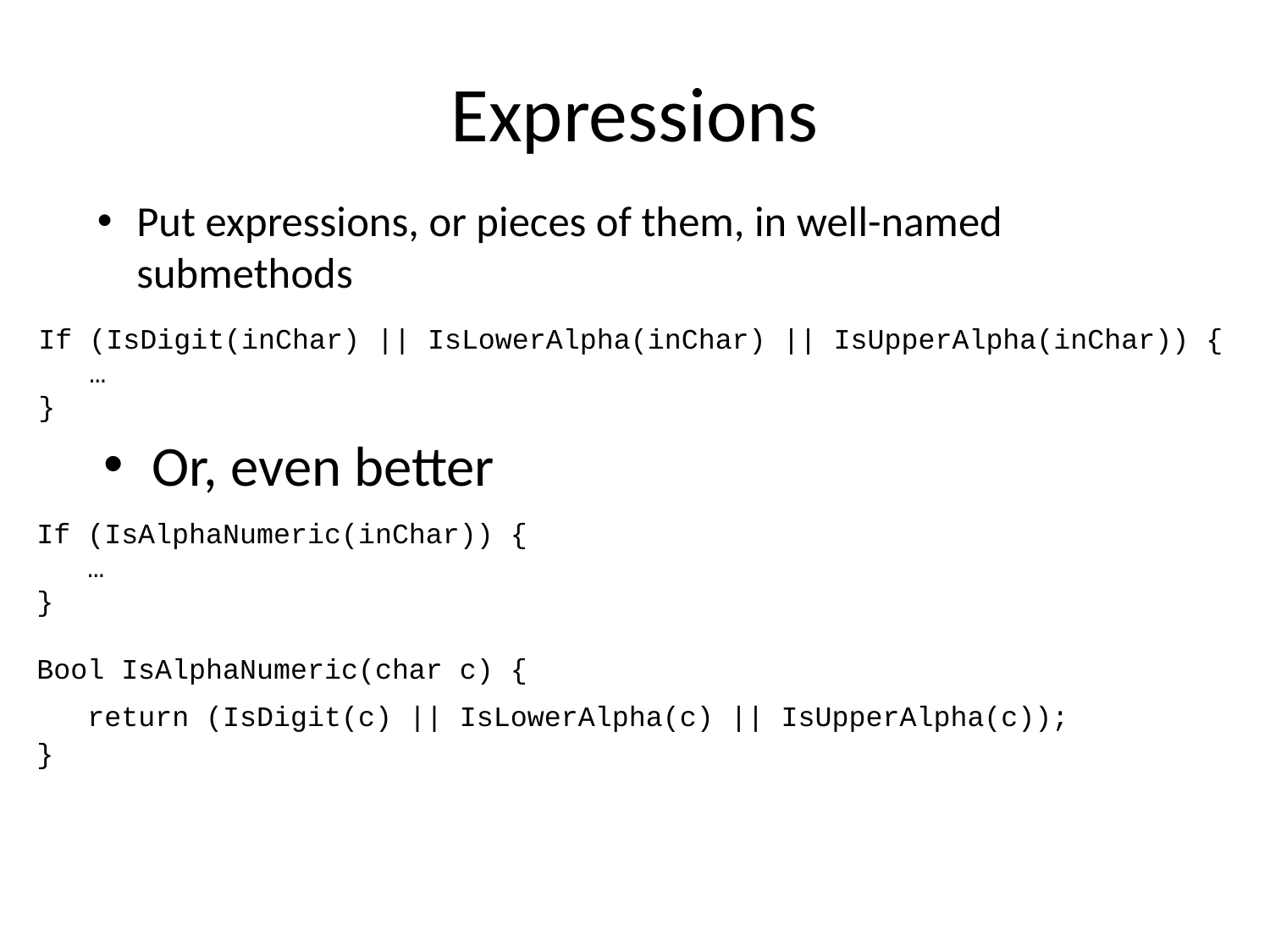

# Expressions
Put expressions, or pieces of them, in well-named submethods
If (IsDigit(inChar) || IsLowerAlpha(inChar) || IsUpperAlpha(inChar)) {
   …
}
Or, even better
If (IsAlphaNumeric(inChar)) {
   …
}

Bool IsAlphaNumeric(char c) {
   return (IsDigit(c) || IsLowerAlpha(c) || IsUpperAlpha(c));
}